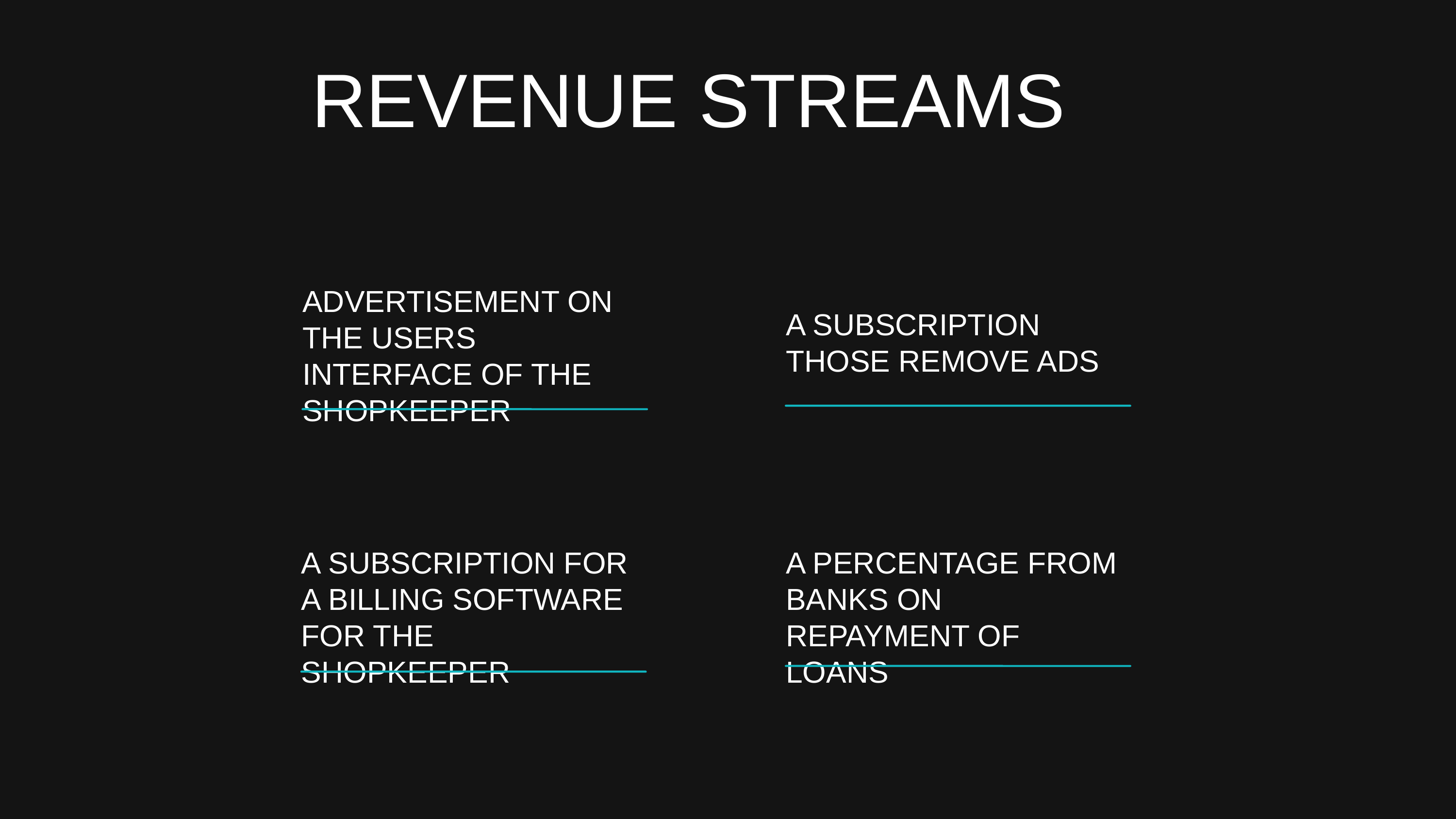

REVENUE STREAMS
ADVERTISEMENT ON THE USERS INTERFACE OF THE SHOPKEEPER

A SUBSCRIPTION THOSE REMOVE ADS

A SUBSCRIPTION FOR A BILLING SOFTWARE FOR THE SHOPKEEPER

A PERCENTAGE FROM BANKS ON REPAYMENT OF LOANS